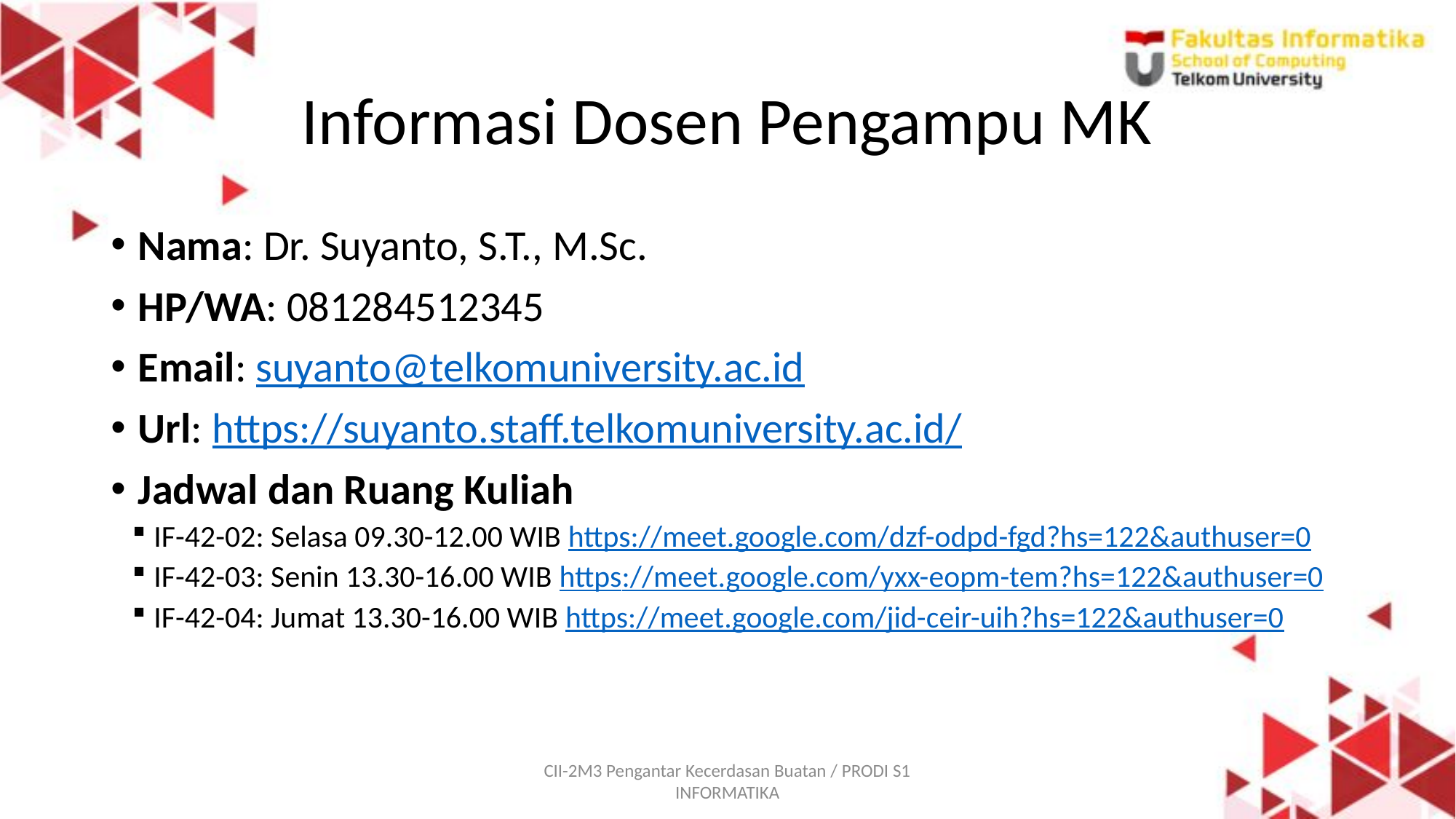

# Informasi Dosen Pengampu MK
Nama: Dr. Suyanto, S.T., M.Sc.
HP/WA: 081284512345
Email: suyanto@telkomuniversity.ac.id
Url: https://suyanto.staff.telkomuniversity.ac.id/
Jadwal dan Ruang Kuliah
IF-42-02: Selasa 09.30-12.00 WIB https://meet.google.com/dzf-odpd-fgd?hs=122&authuser=0
IF-42-03: Senin 13.30-16.00 WIB https://meet.google.com/yxx-eopm-tem?hs=122&authuser=0
IF-42-04: Jumat 13.30-16.00 WIB https://meet.google.com/jid-ceir-uih?hs=122&authuser=0
CII-2M3 Pengantar Kecerdasan Buatan / PRODI S1 INFORMATIKA